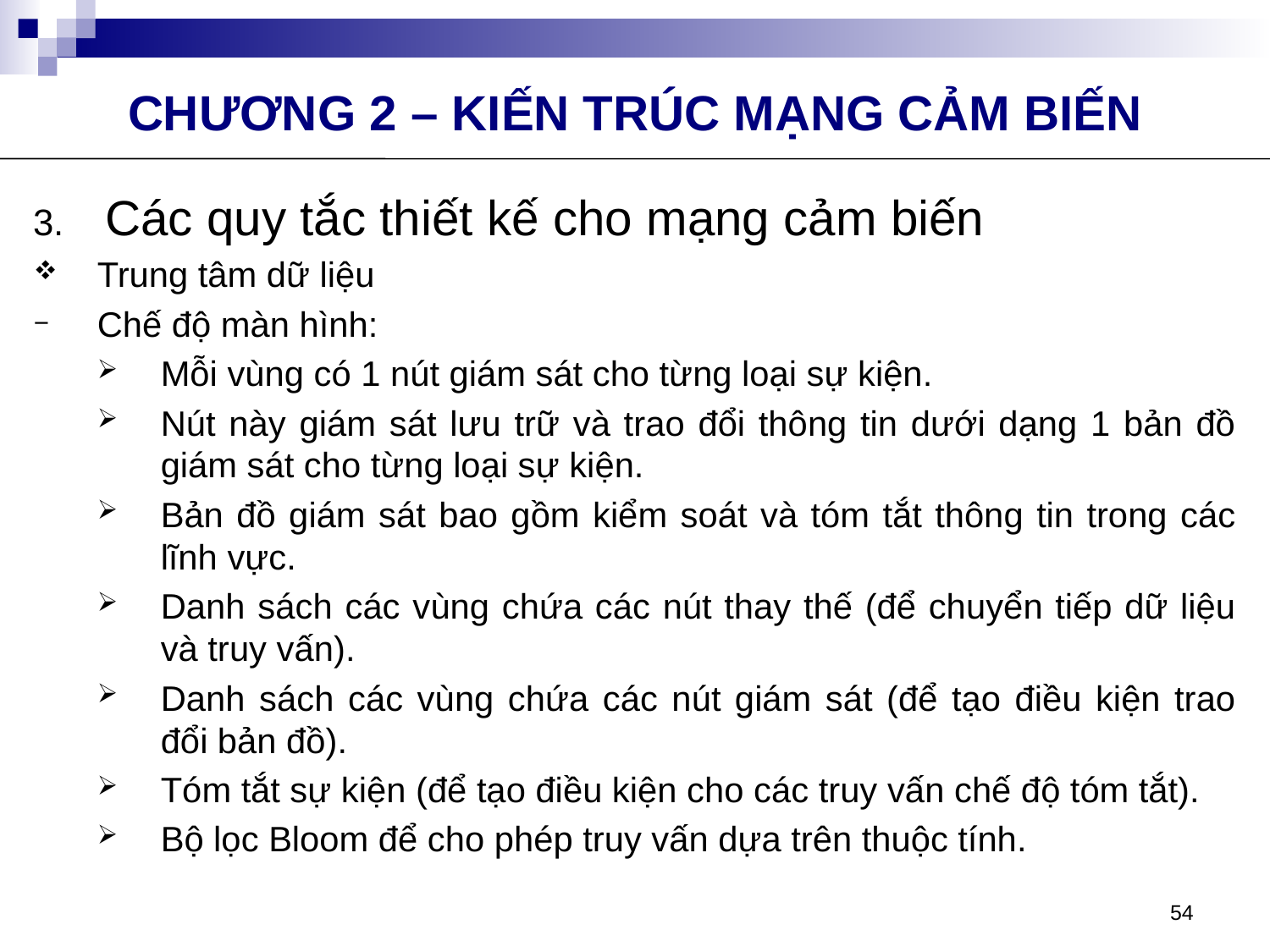

CHƯƠNG 2 – KIẾN TRÚC MẠNG CẢM BIẾN

Các quy tắc thiết kế cho mạng cảm biến
Trung tâm dữ liệu
Chế độ màn hình:
Mỗi vùng có 1 nút giám sát cho từng loại sự kiện.
Nút này giám sát lưu trữ và trao đổi thông tin dưới dạng 1 bản đồ giám sát cho từng loại sự kiện.
Bản đồ giám sát bao gồm kiểm soát và tóm tắt thông tin trong các lĩnh vực.
Danh sách các vùng chứa các nút thay thế (để chuyển tiếp dữ liệu và truy vấn).
Danh sách các vùng chứa các nút giám sát (để tạo điều kiện trao đổi bản đồ).
Tóm tắt sự kiện (để tạo điều kiện cho các truy vấn chế độ tóm tắt).
Bộ lọc Bloom để cho phép truy vấn dựa trên thuộc tính.

54